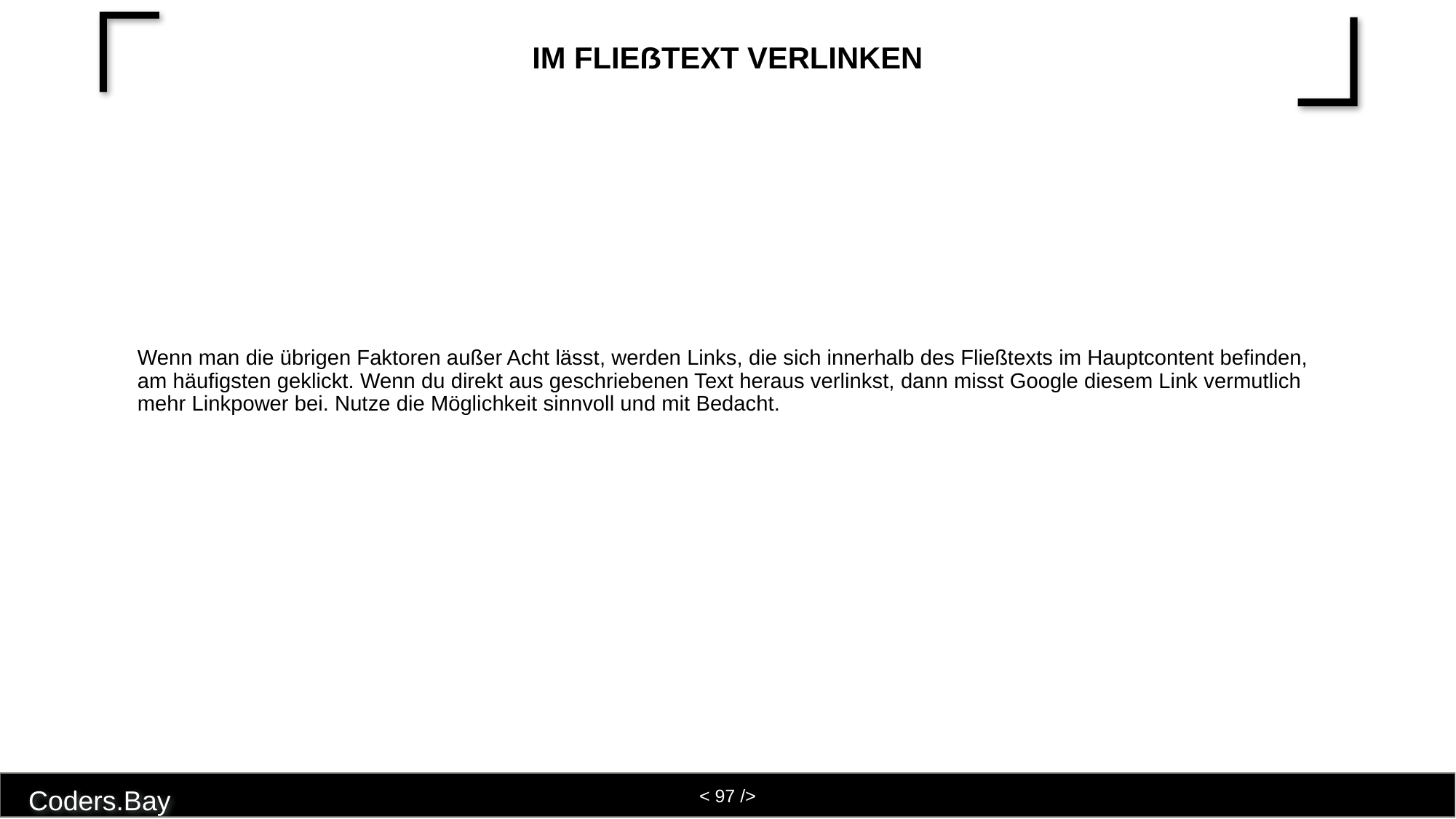

# Im Fließtext verlinken
Wenn man die übrigen Faktoren außer Acht lässt, werden Links, die sich innerhalb des Fließtexts im Hauptcontent befinden, am häufigsten geklickt. Wenn du direkt aus geschriebenen Text heraus verlinkst, dann misst Google diesem Link vermutlich mehr Linkpower bei. Nutze die Möglichkeit sinnvoll und mit Bedacht.